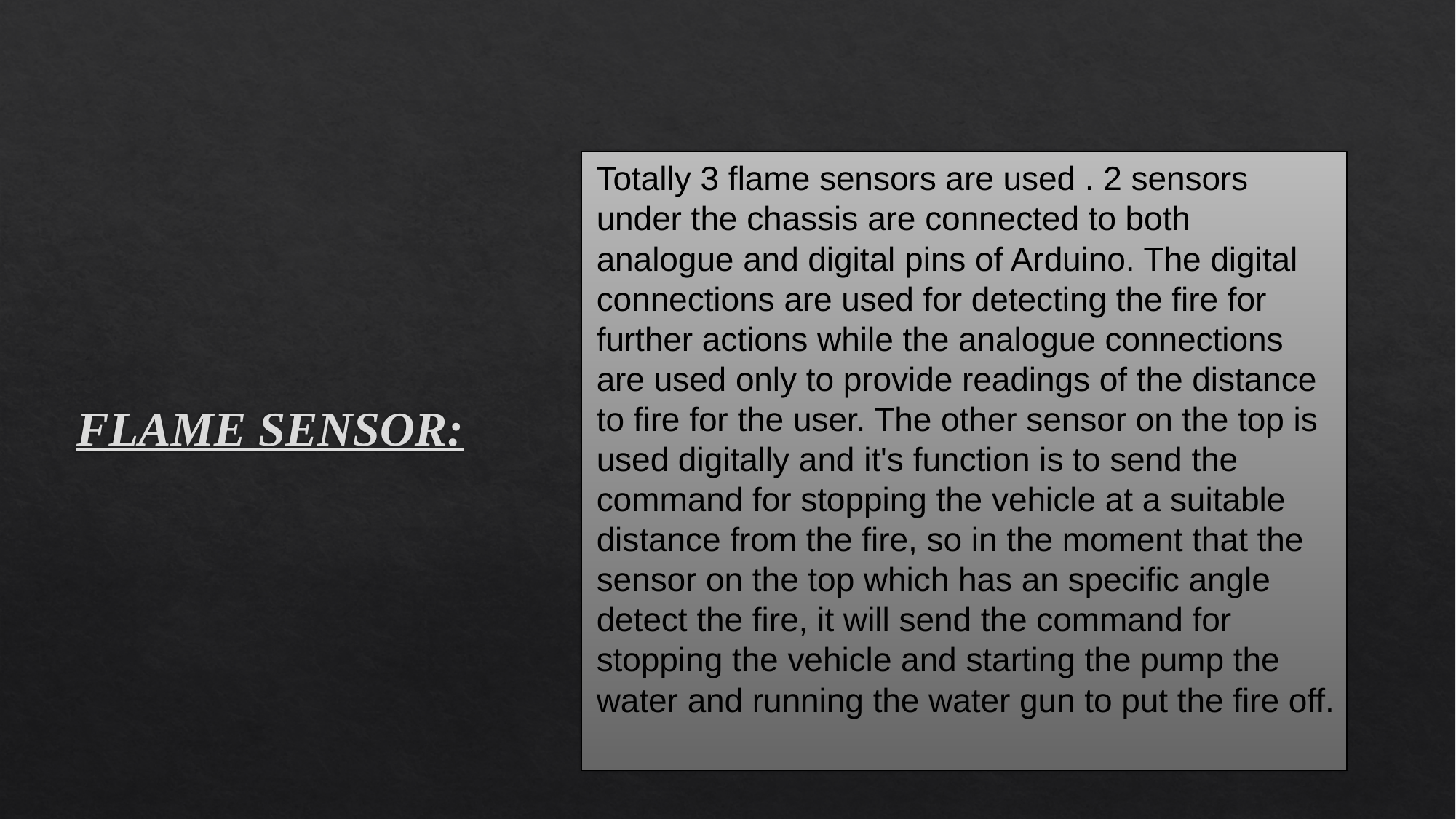

Totally 3 flame sensors are used . 2 sensors under the chassis are connected to both analogue and digital pins of Arduino. The digital connections are used for detecting the fire for further actions while the analogue connections are used only to provide readings of the distance to fire for the user. The other sensor on the top is used digitally and it's function is to send the command for stopping the vehicle at a suitable distance from the fire, so in the moment that the sensor on the top which has an specific angle detect the fire, it will send the command for stopping the vehicle and starting the pump the water and running the water gun to put the fire off.

# FLAME SENSOR: